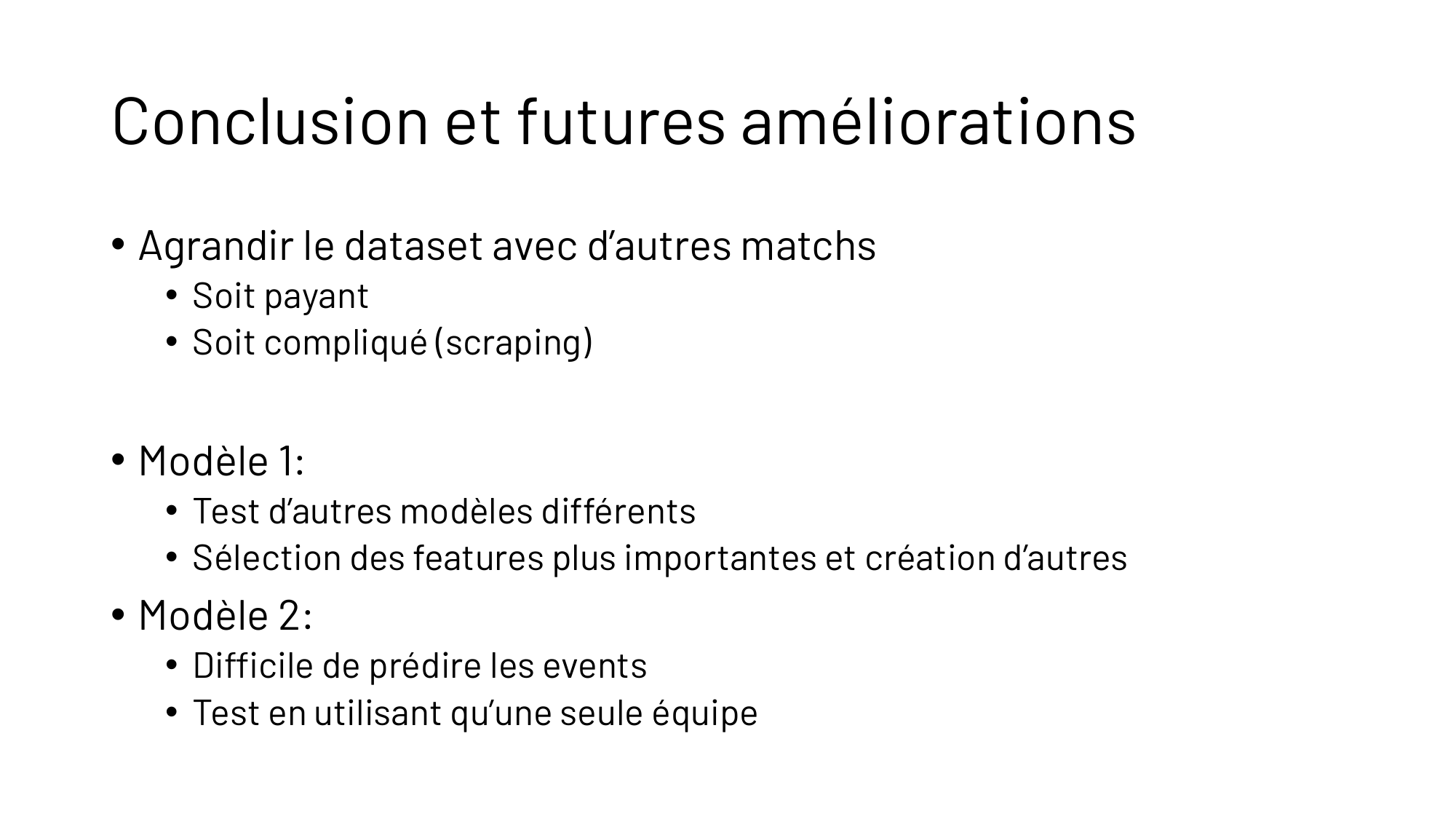

# Conclusion et futures améliorations
Agrandir le dataset avec d’autres matchs
Soit payant
Soit compliqué (scraping)

Modèle 1:
Test d’autres modèles différents
Sélection des features plus importantes et création d’autres
Modèle 2:
Difficile de prédire les events
Test en utilisant qu’une seule équipe